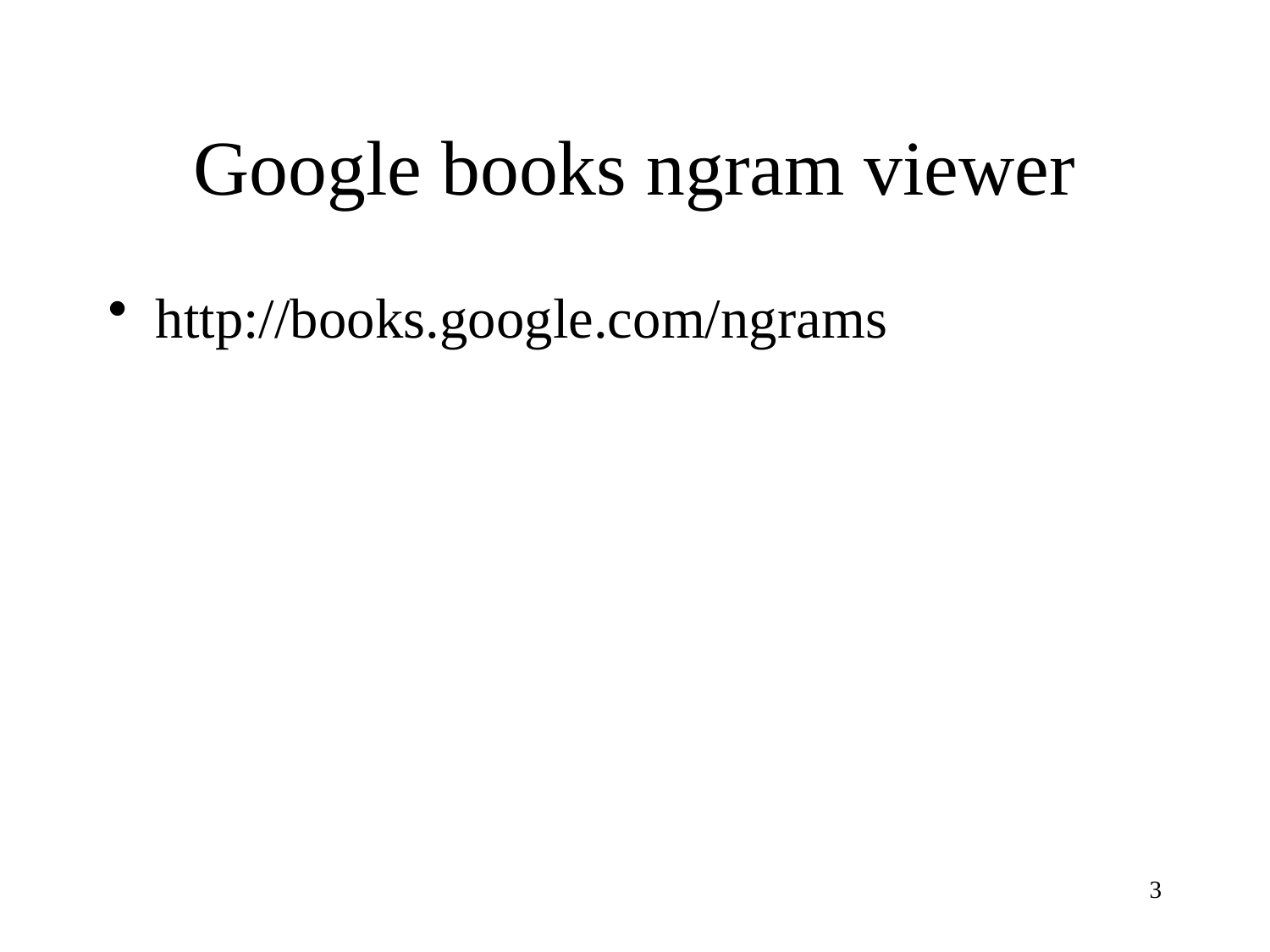

# Google books ngram viewer
http://books.google.com/ngrams

3